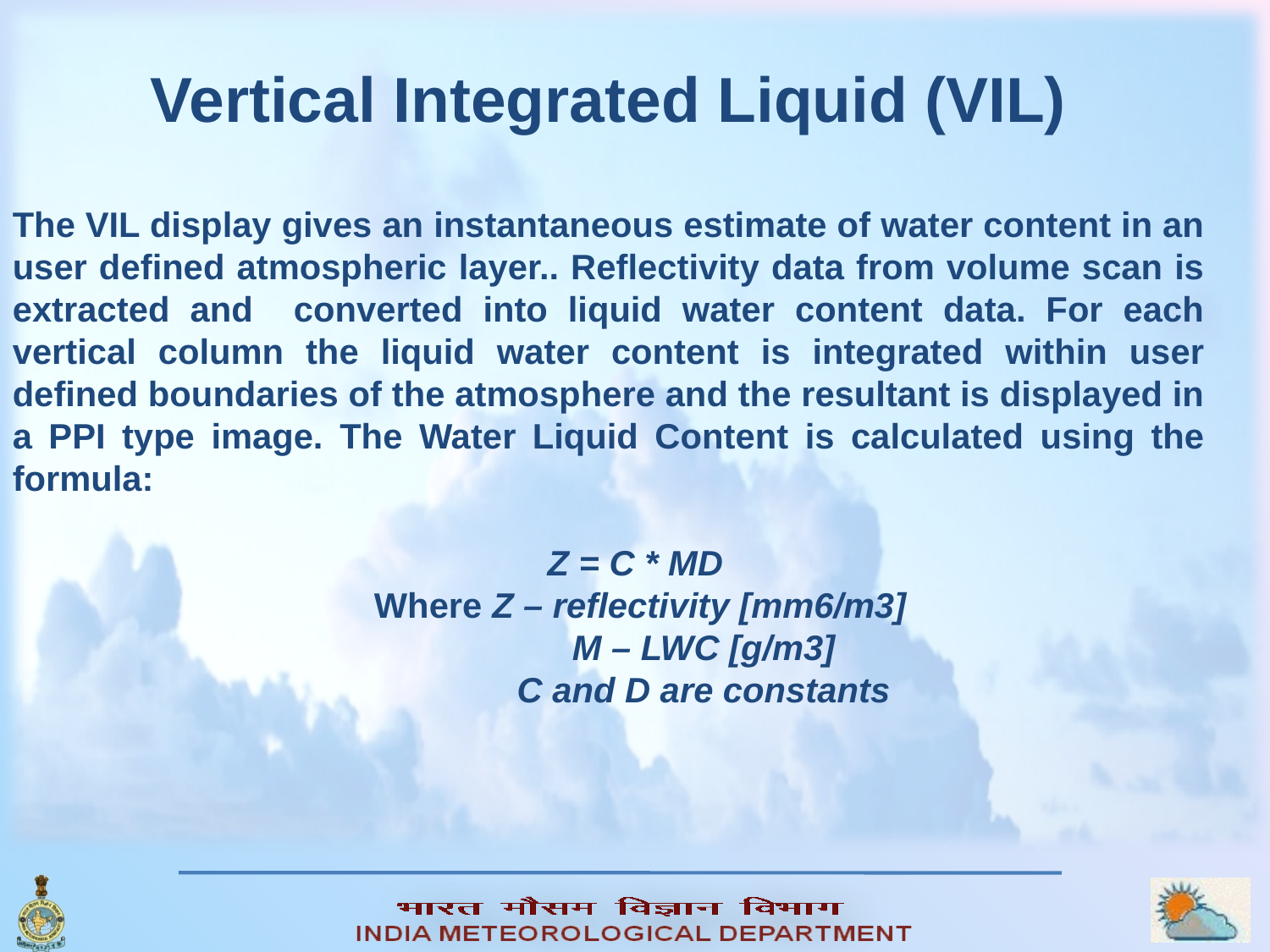

Vertical Integrated Liquid (VIL)

The VIL display gives an instantaneous estimate of water content in an user defined atmospheric layer.. Reflectivity data from volume scan is extracted and  converted into liquid water content data. For each vertical column the liquid water content is integrated within user defined boundaries of the atmosphere and the resultant is displayed in a PPI type image. The Water Liquid Content is calculated using the formula:

Z = C * MD
Where Z – reflectivity [mm6/m3]
M – LWC [g/m3]
C and D are constants